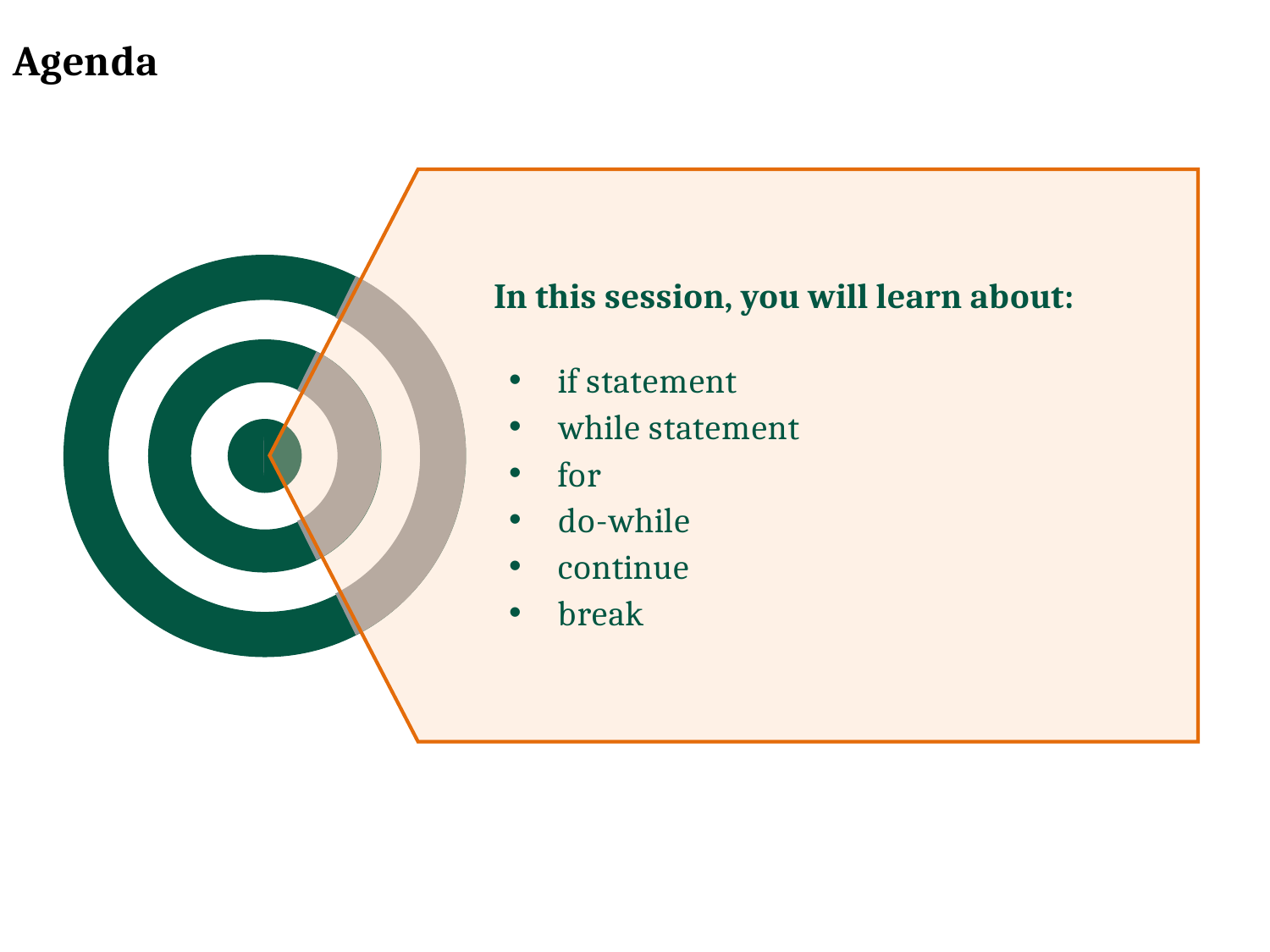

Agenda
In this session, you will learn about:

if statement
while statement
for
do-while
continue
break